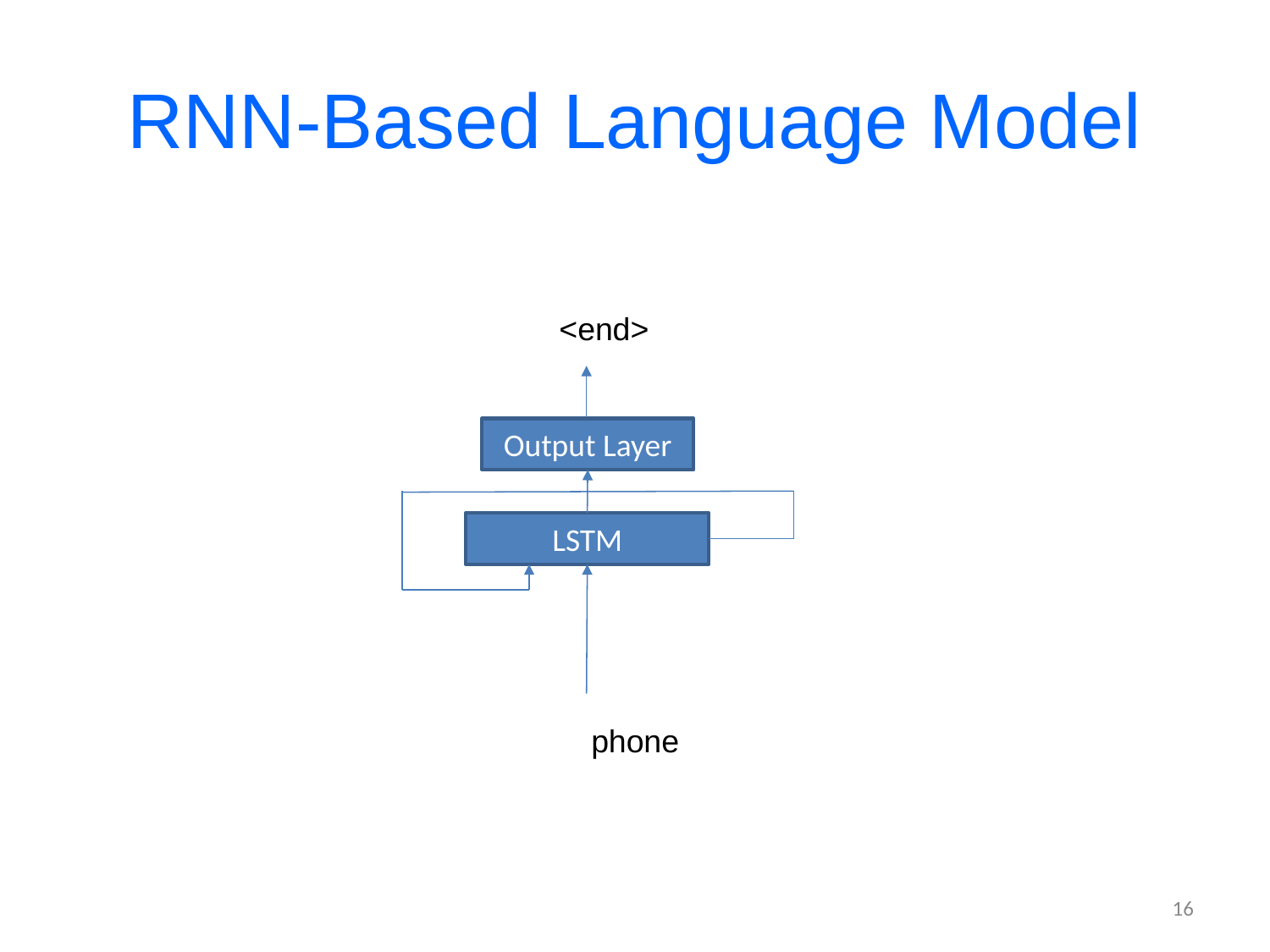

# RNN-Based Language Model
<end>
Output Layer
LSTM
  phone
16